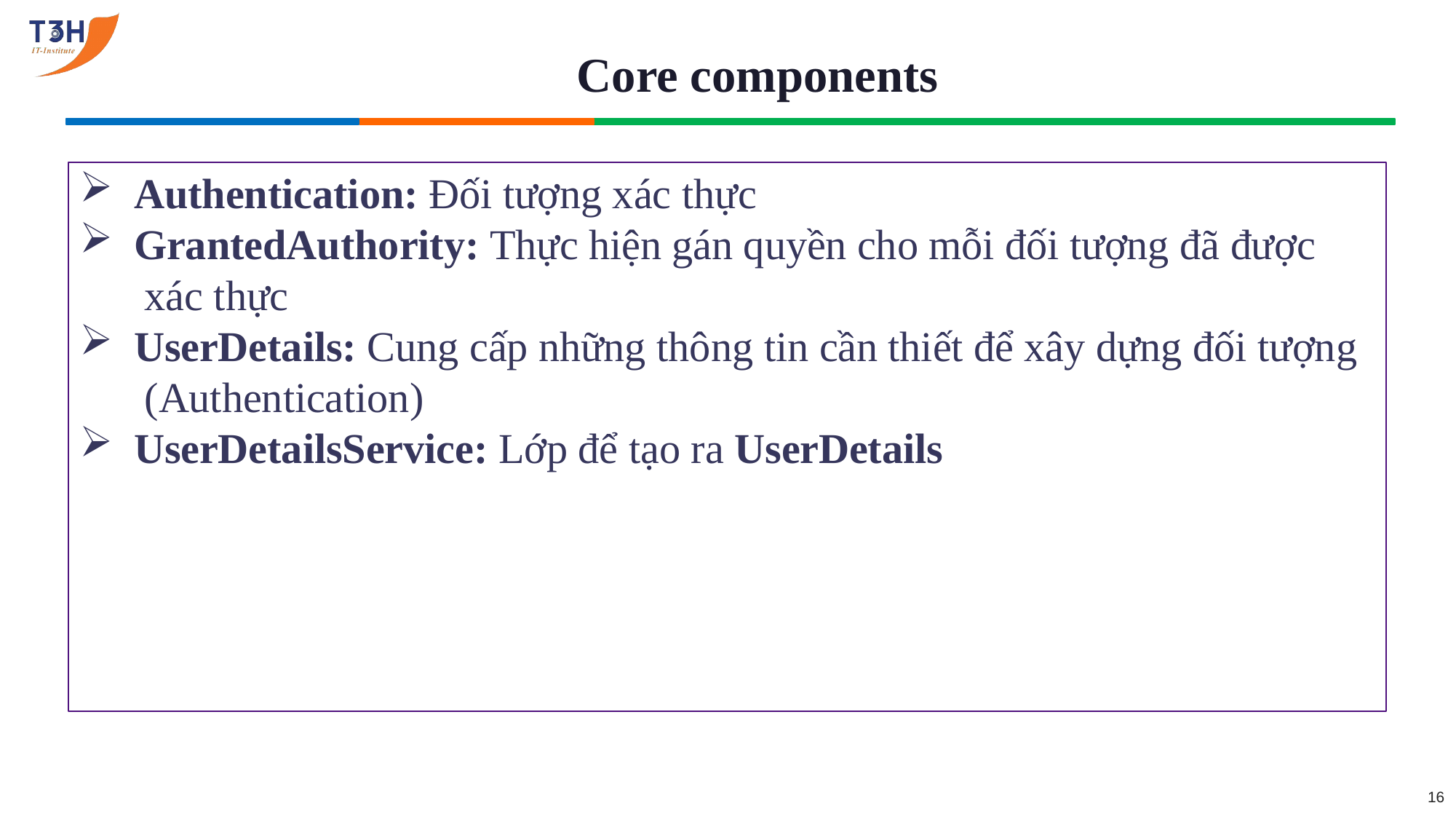

# Core components

Authentication: Đối tượng xác thực
GrantedAuthority: Thực hiện gán quyền cho mỗi đối tượng đã được  xác thực
UserDetails: Cung cấp những thông tin cần thiết để xây dựng đối tượng  (Authentication)
UserDetailsService: Lớp để tạo ra UserDetails
16